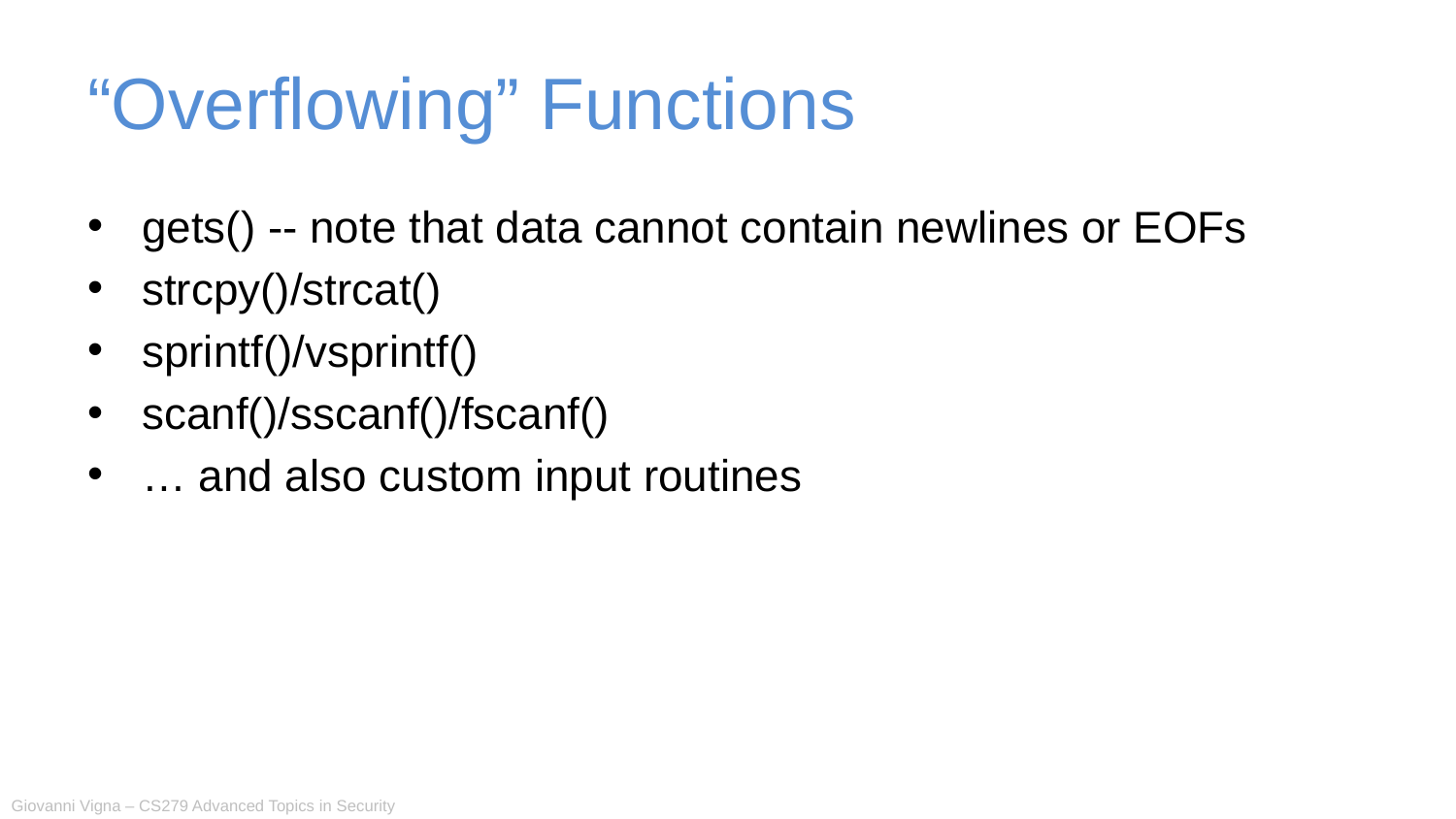

# “Overflowing” Functions
gets() -- note that data cannot contain newlines or EOFs
strcpy()/strcat()
sprintf()/vsprintf()
scanf()/sscanf()/fscanf()
… and also custom input routines